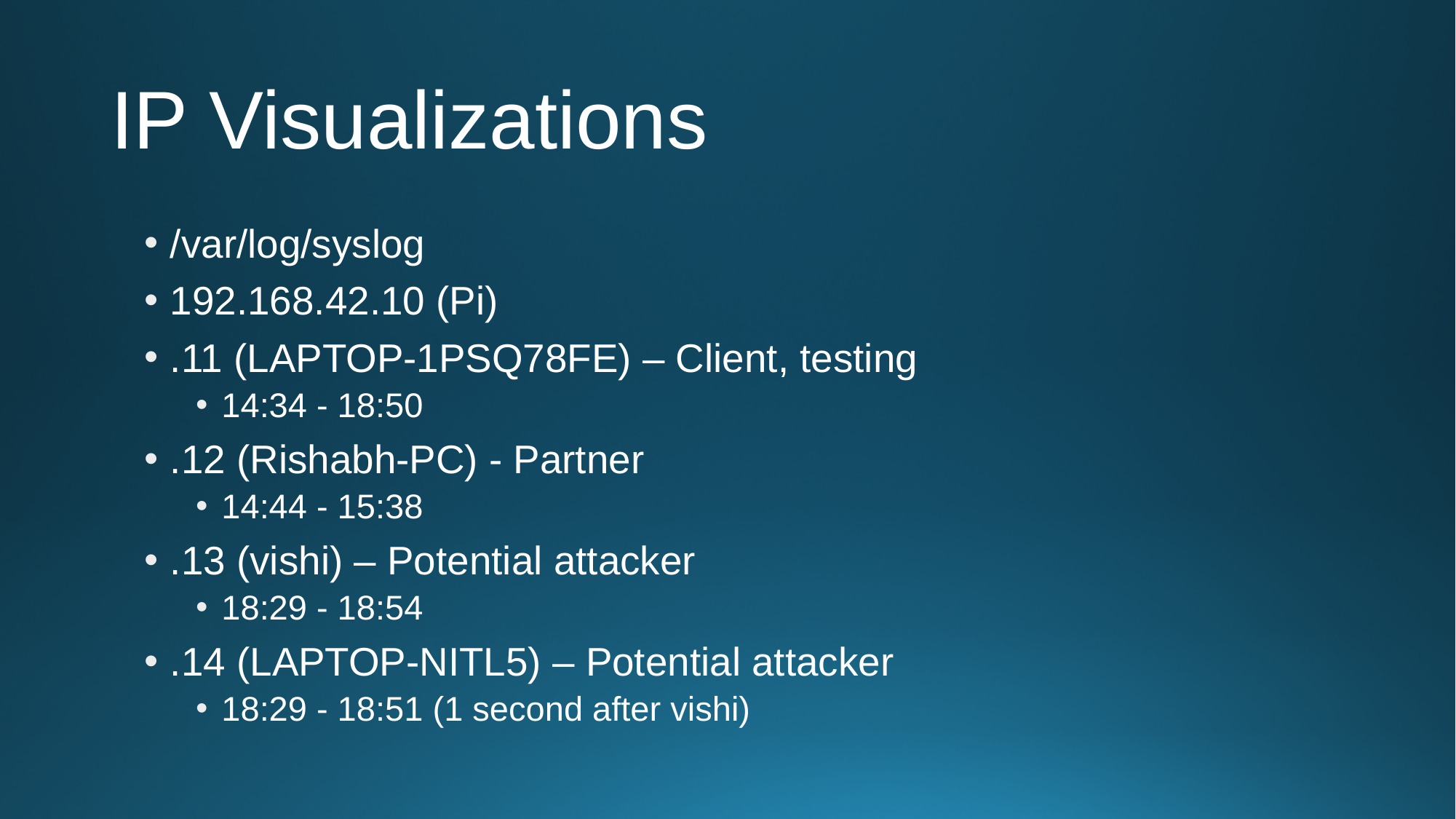

# IP Visualizations
/var/log/syslog
192.168.42.10 (Pi)
.11 (LAPTOP-1PSQ78FE) – Client, testing
14:34 - 18:50
.12 (Rishabh-PC) - Partner
14:44 - 15:38
.13 (vishi) – Potential attacker
18:29 - 18:54
.14 (LAPTOP-NITL5) – Potential attacker
18:29 - 18:51 (1 second after vishi)